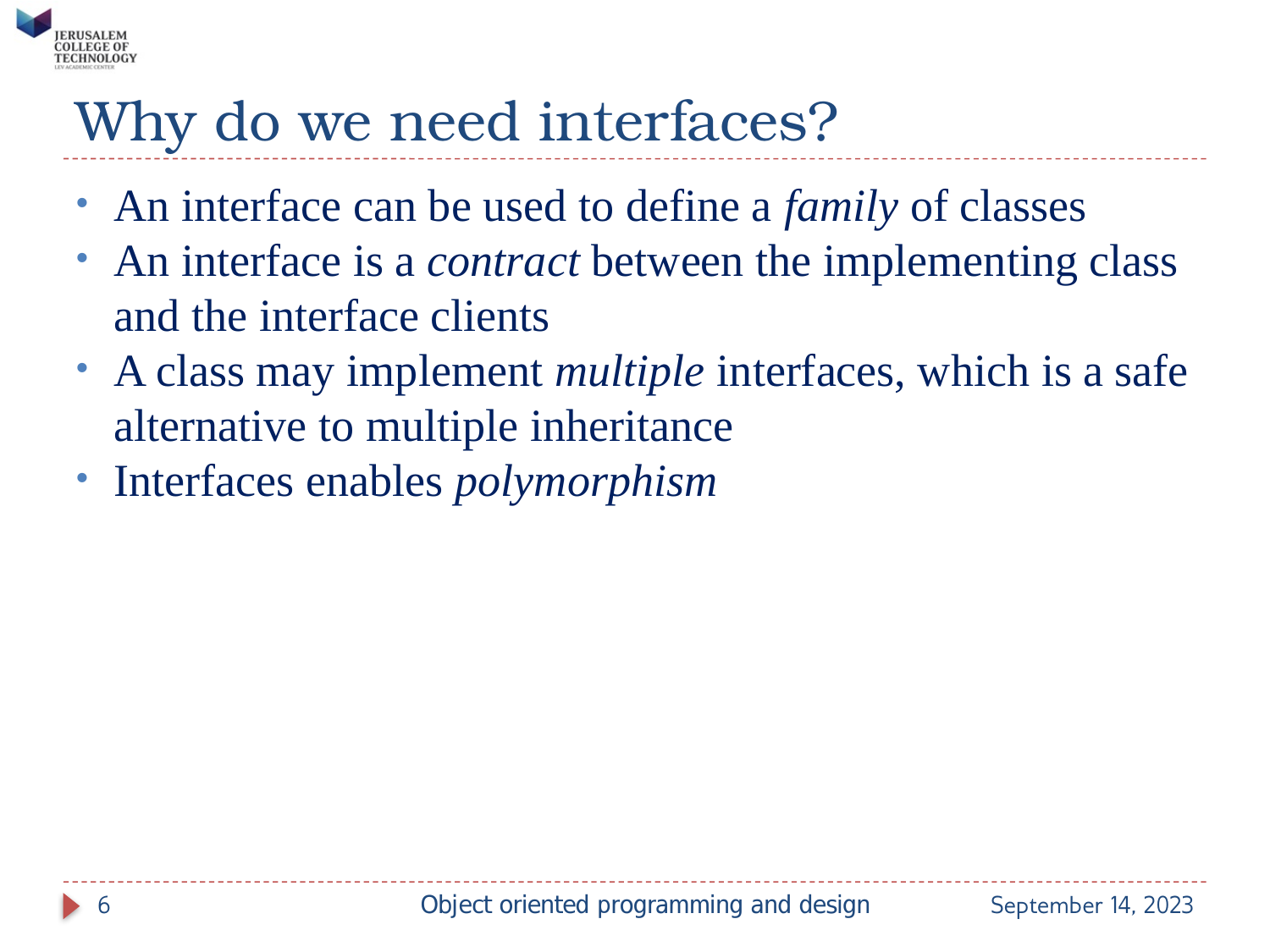

# Why do we need interfaces?
An interface can be used to define a family of classes
An interface is a contract between the implementing class and the interface clients
A class may implement multiple interfaces, which is a safe alternative to multiple inheritance
Interfaces enables polymorphism
6
Object oriented programming and design
September 14, 2023